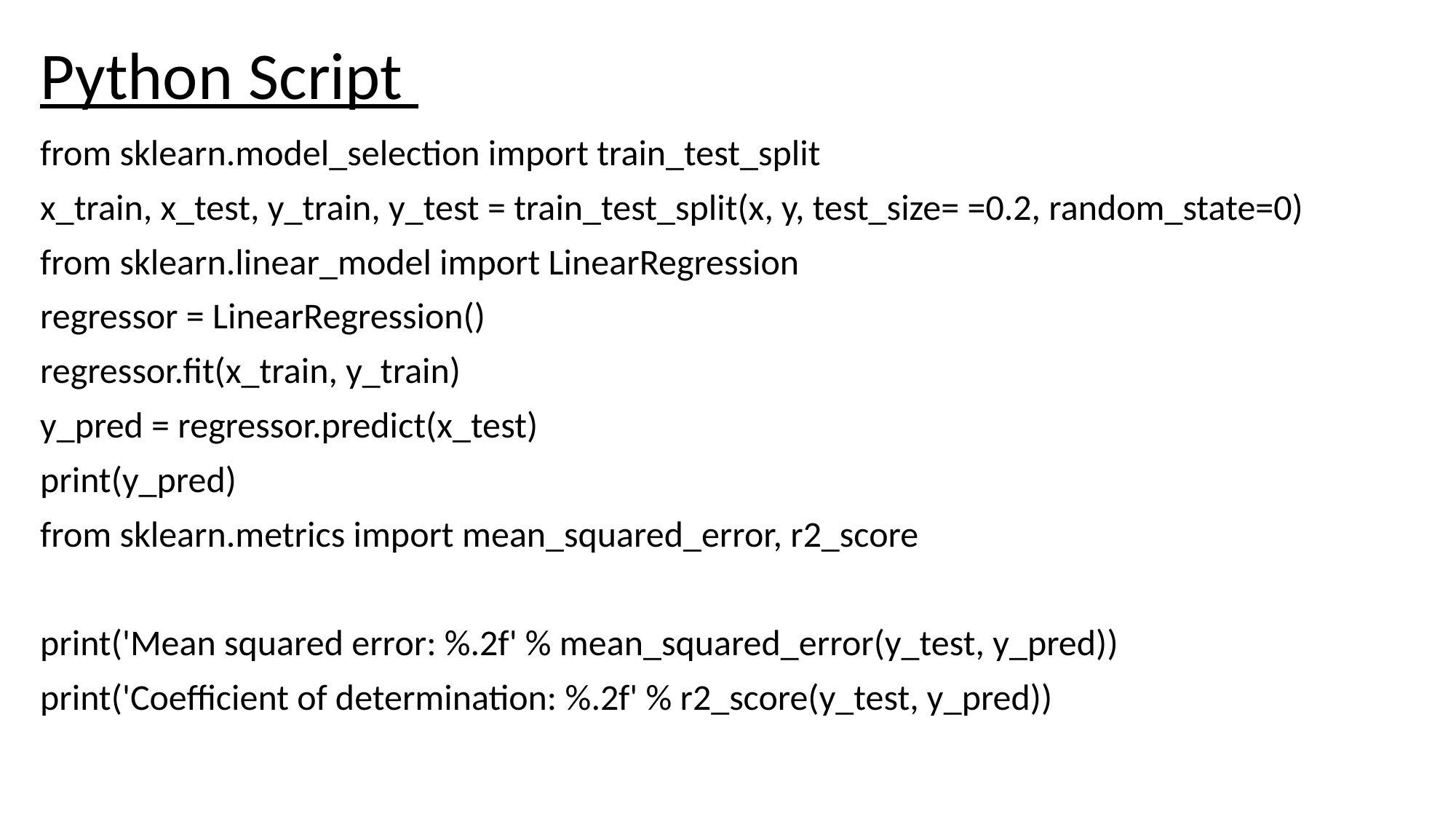

# Python Script
from sklearn.model_selection import train_test_split
x_train, x_test, y_train, y_test = train_test_split(x, y, test_size= =0.2, random_state=0)
from sklearn.linear_model import LinearRegression
regressor = LinearRegression()
regressor.fit(x_train, y_train)
y_pred = regressor.predict(x_test)
print(y_pred)
from sklearn.metrics import mean_squared_error, r2_score

print('Mean squared error: %.2f' % mean_squared_error(y_test, y_pred))
print('Coefficient of determination: %.2f' % r2_score(y_test, y_pred))